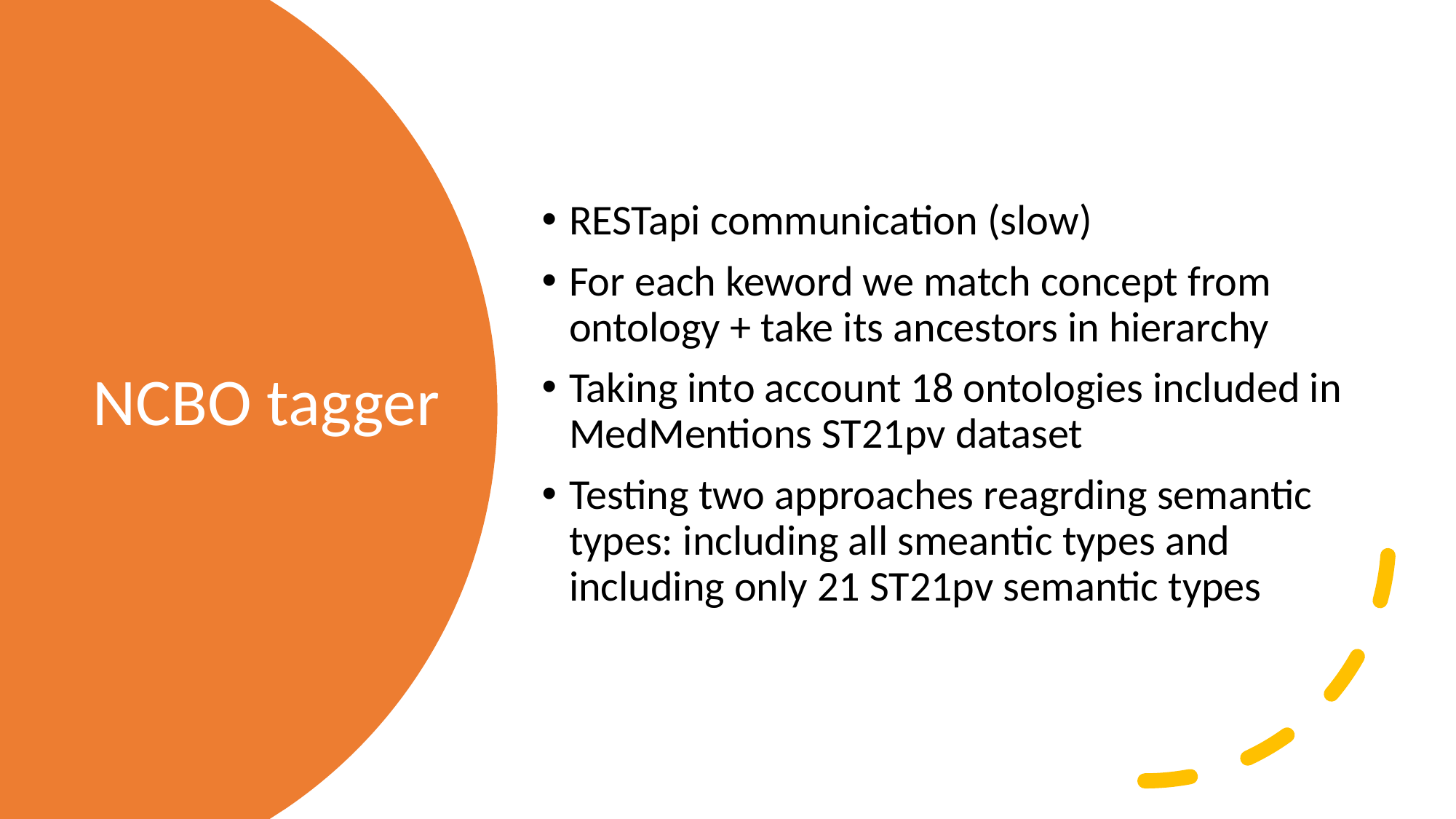

RESTapi communication (slow)
For each keword we match concept from ontology + take its ancestors in hierarchy
Taking into account 18 ontologies included in MedMentions ST21pv dataset
Testing two approaches reagrding semantic types: including all smeantic types and including only 21 ST21pv semantic types
# NCBO tagger